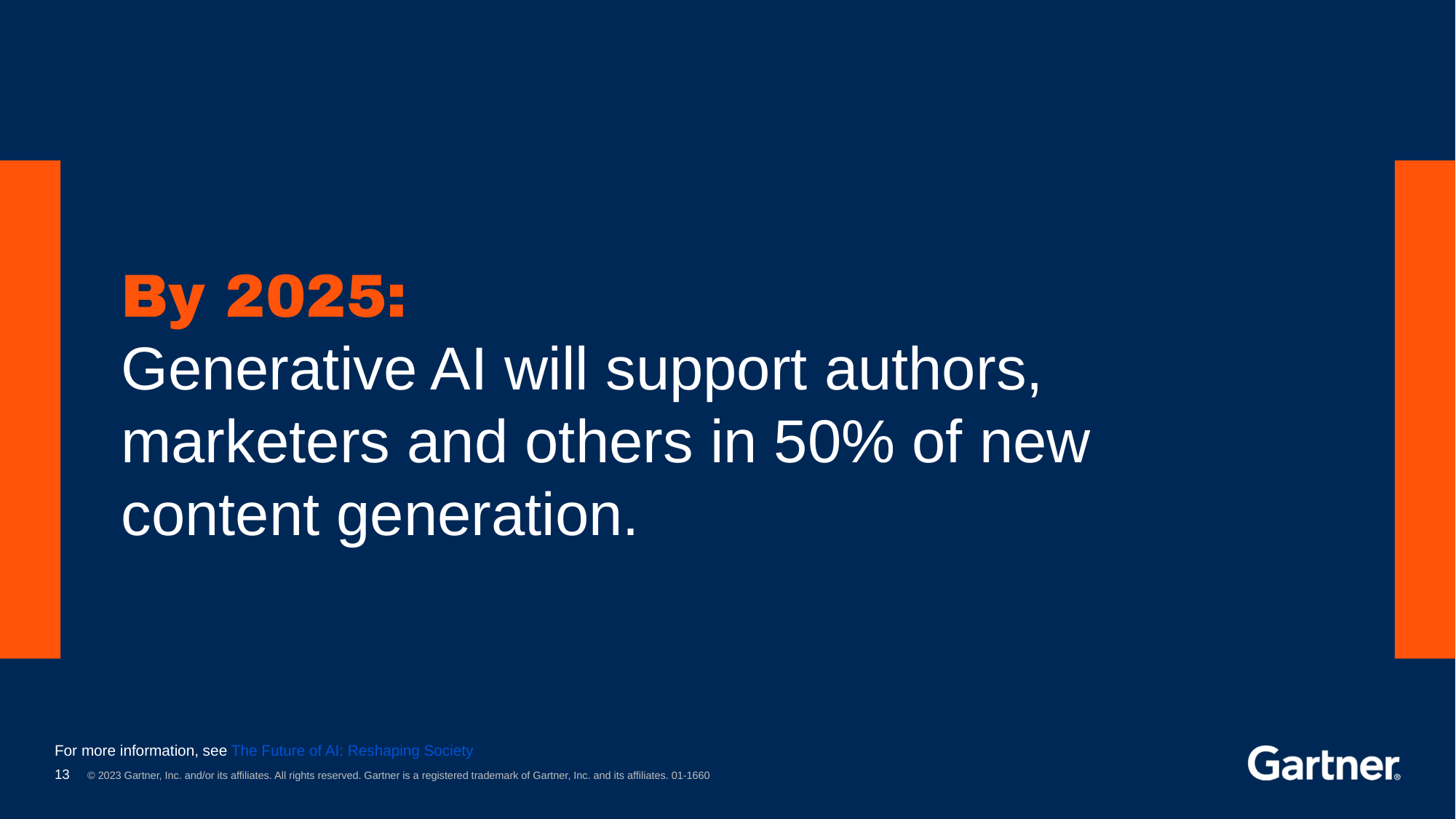

# By 2025: Generative AI will support authors, marketers and others in 50% of new content generation.

For more information, see The Future of AI: Reshaping Society